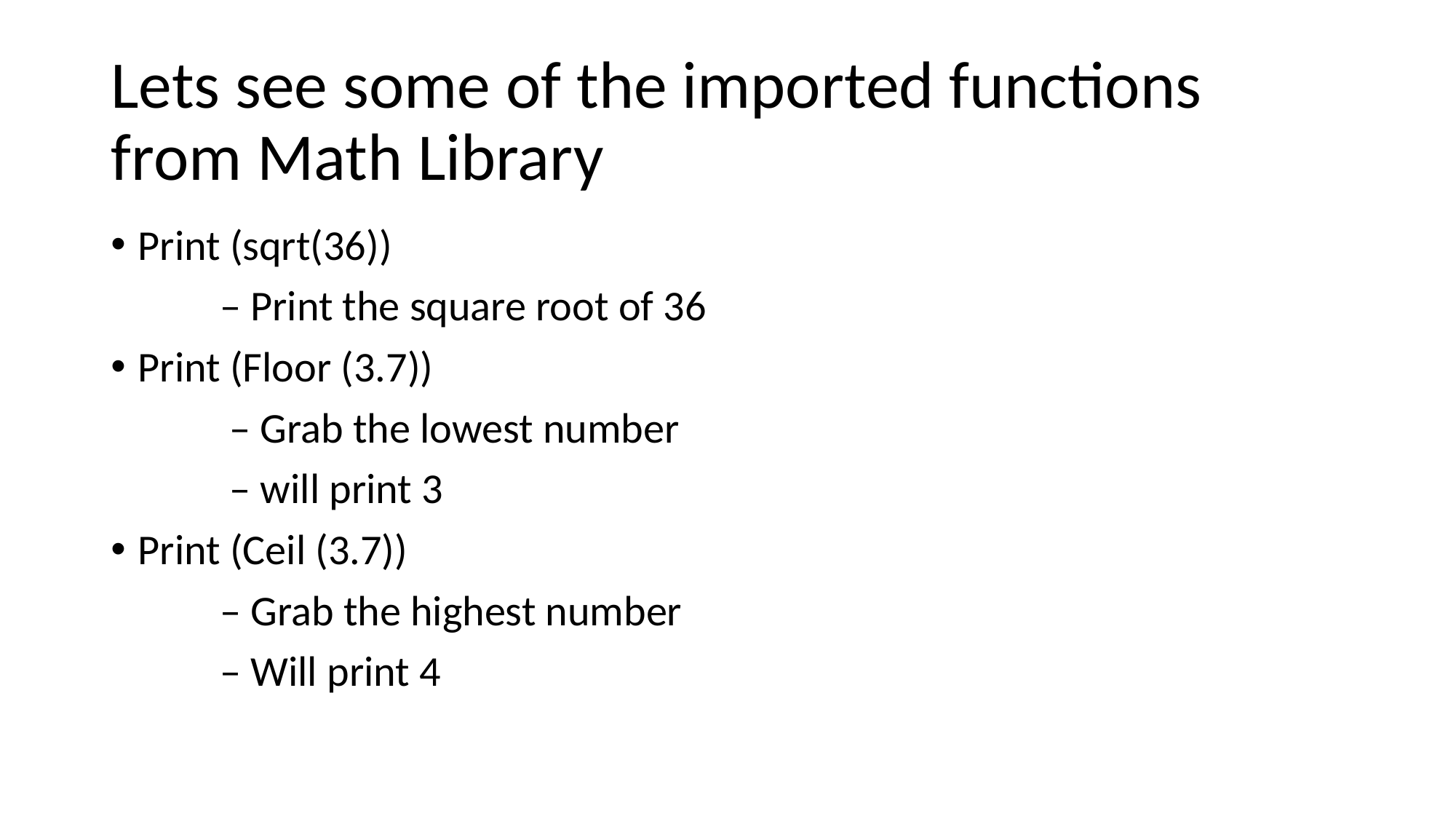

# Lets see some of the imported functions from Math Library
Print (sqrt(36))
	– Print the square root of 36
Print (Floor (3.7))
	 – Grab the lowest number
	 – will print 3
Print (Ceil (3.7))
	– Grab the highest number
	– Will print 4